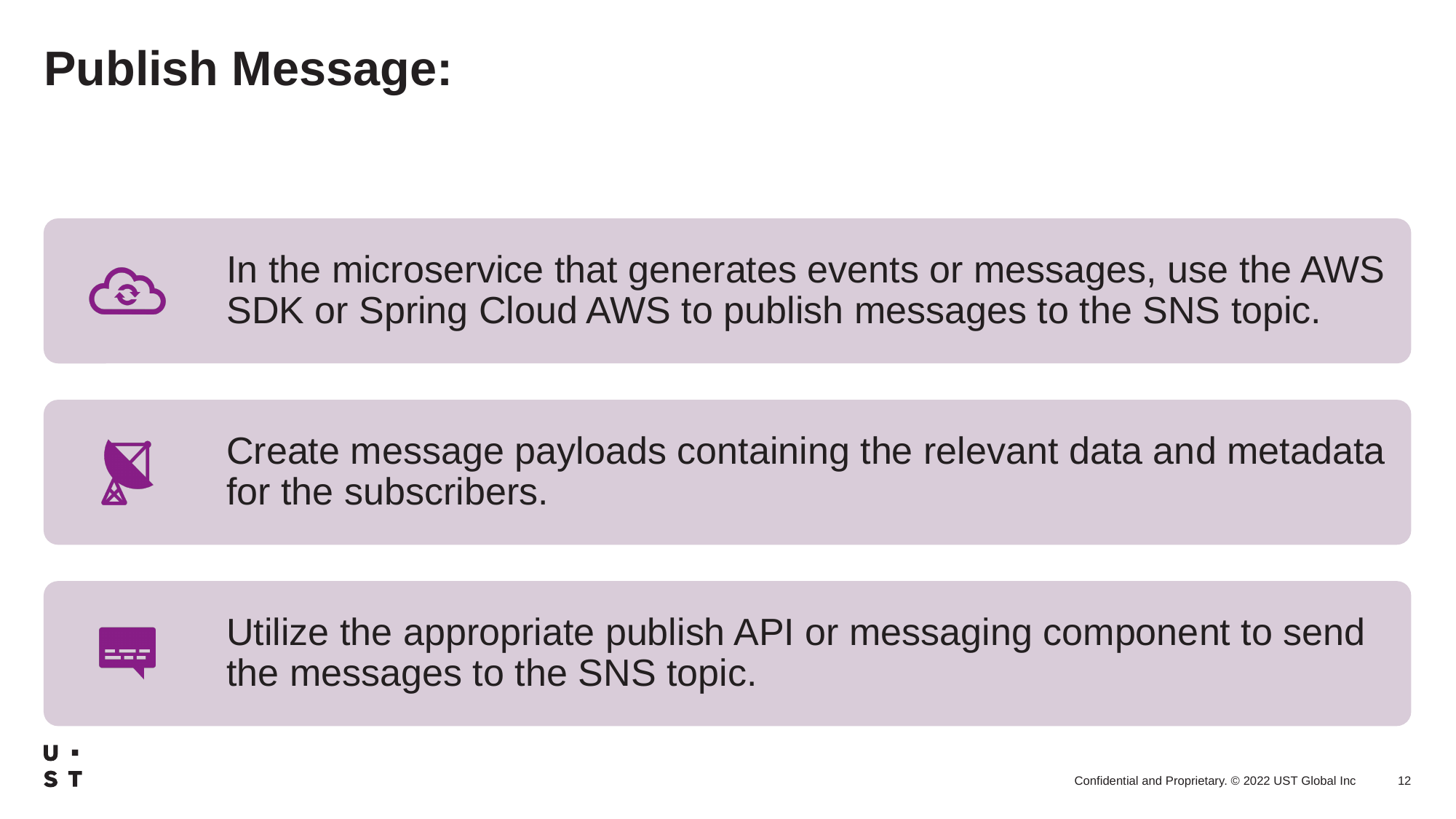

# Publish Message:
In the microservice that generates events or messages, use the AWS SDK or Spring Cloud AWS to publish messages to the SNS topic.
Create message payloads containing the relevant data and metadata for the subscribers.
Utilize the appropriate publish API or messaging component to send the messages to the SNS topic.